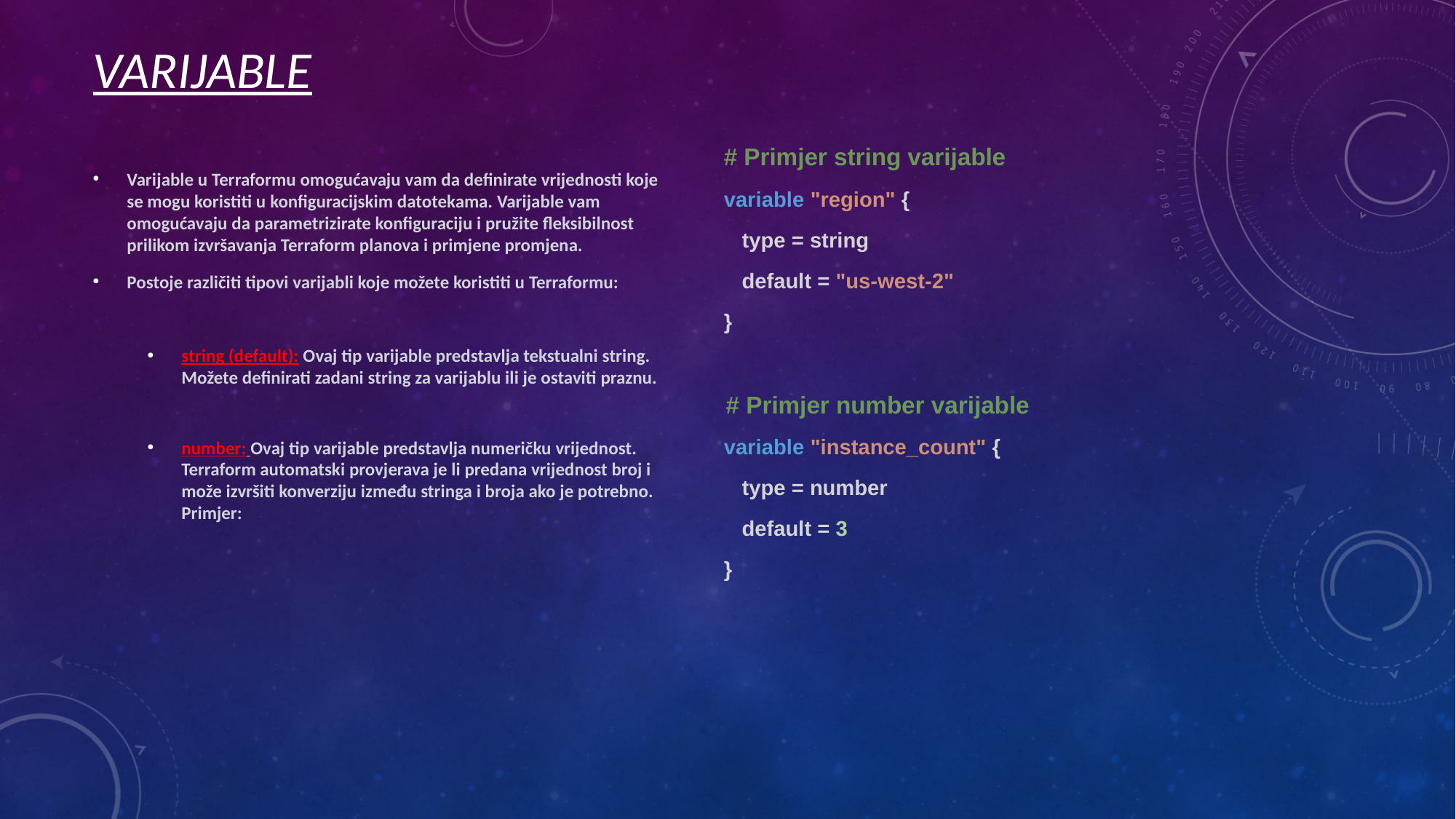

# Varijable

Varijable u Terraformu omogućavaju vam da definirate vrijednosti koje se mogu koristiti u konfiguracijskim datotekama. Varijable vam omogućavaju da parametrizirate konfiguraciju i pružite fleksibilnost prilikom izvršavanja Terraform planova i primjene promjena.
Postoje različiti tipovi varijabli koje možete koristiti u Terraformu:

string (default): Ovaj tip varijable predstavlja tekstualni string. Možete definirati zadani string za varijablu ili je ostaviti praznu.

number: Ovaj tip varijable predstavlja numeričku vrijednost. Terraform automatski provjerava je li predana vrijednost broj i može izvršiti konverziju između stringa i broja ako je potrebno. Primjer:

   # Primjer string varijable
   variable "region" {
      type = string
      default = "us-west-2"
   }

   # Primjer number varijable
   variable "instance_count" {
      type = number
      default = 3
   }